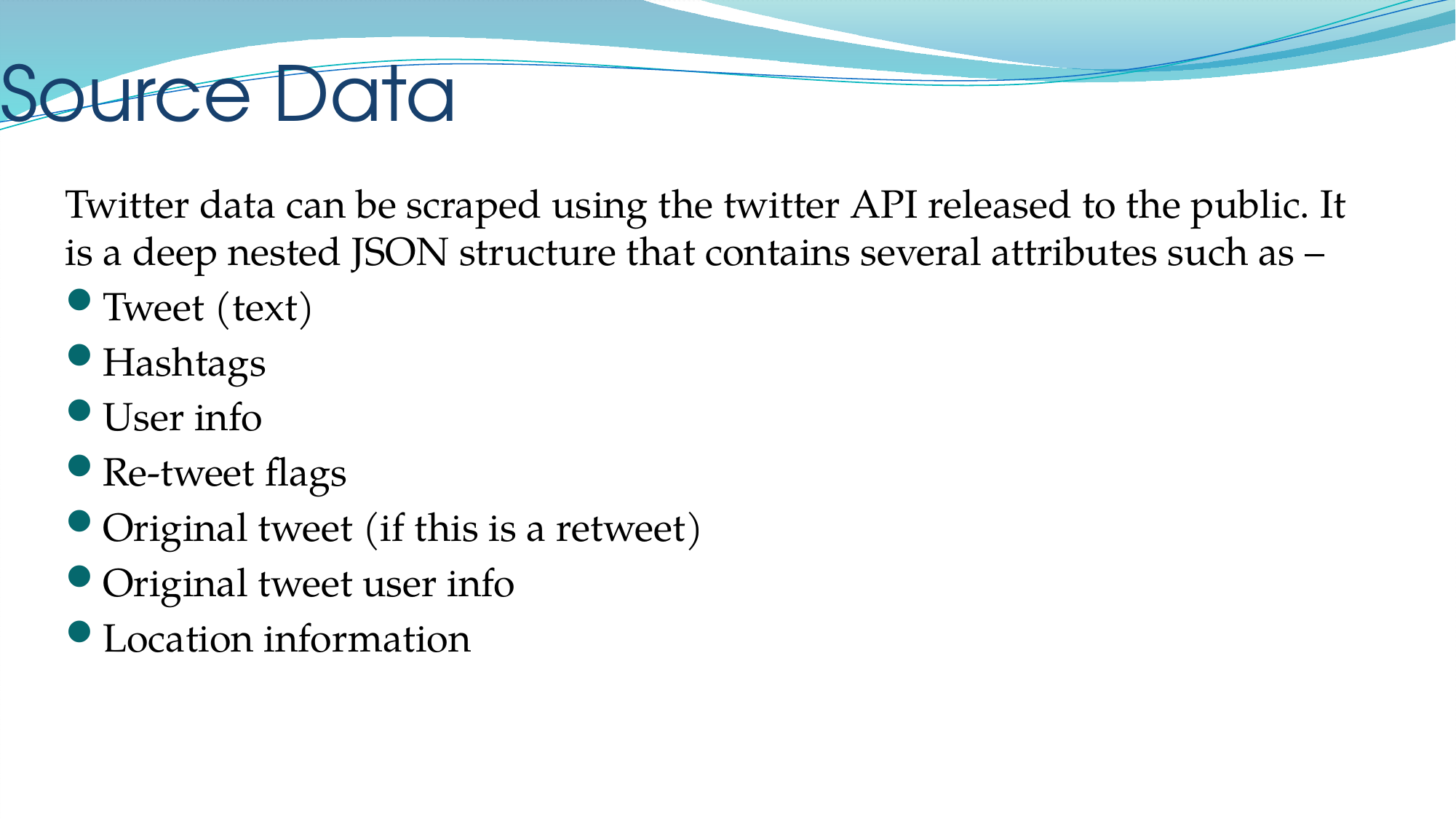

# Source Data
Twitter data can be scraped using the twitter API released to the public. It is a deep nested JSON structure that contains several attributes such as –
Tweet (text)
Hashtags
User info
Re-tweet flags
Original tweet (if this is a retweet)
Original tweet user info
Location information